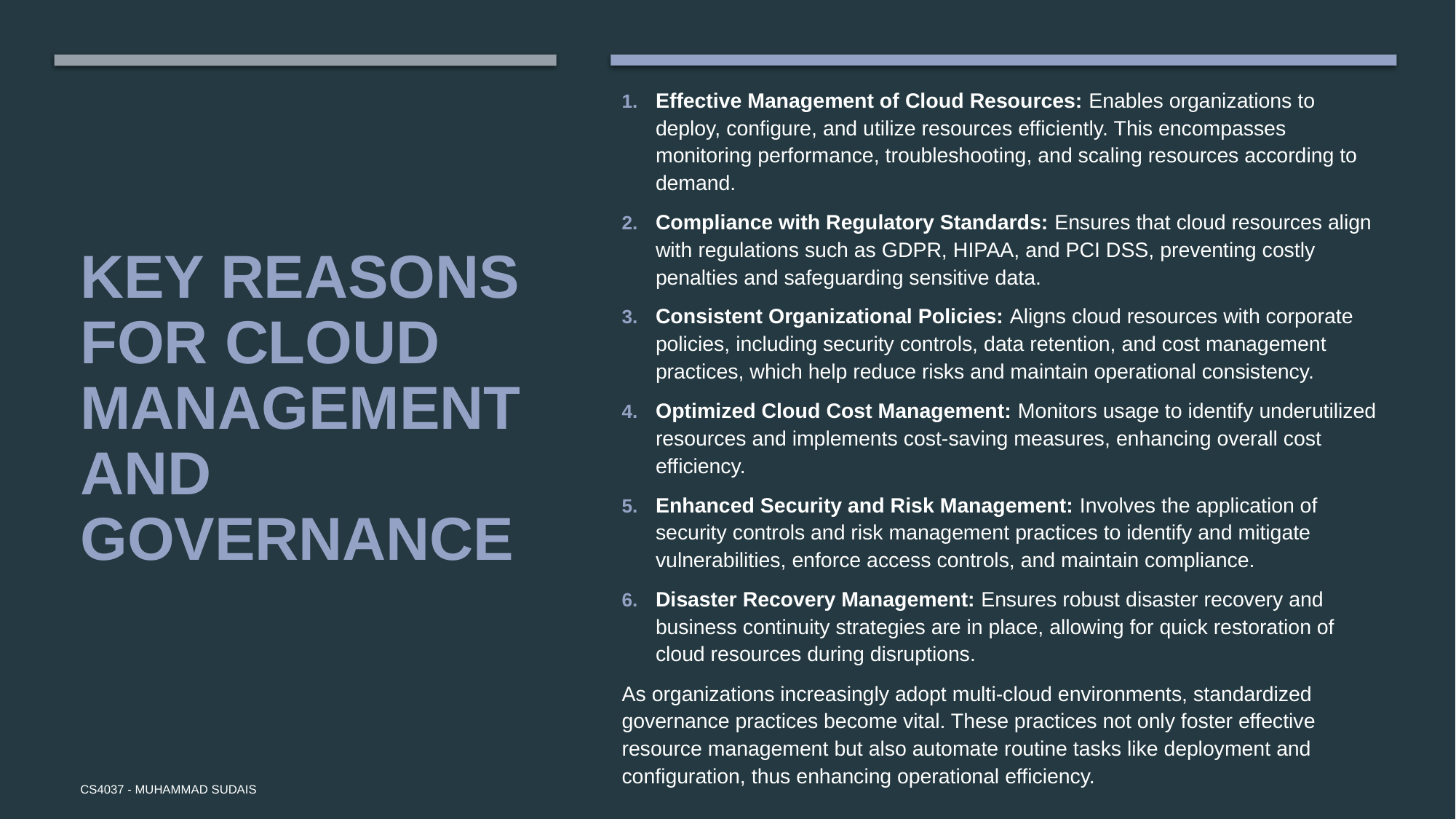

Effective Management of Cloud Resources: Enables organizations to deploy, configure, and utilize resources efficiently. This encompasses monitoring performance, troubleshooting, and scaling resources according to demand.
Compliance with Regulatory Standards: Ensures that cloud resources align with regulations such as GDPR, HIPAA, and PCI DSS, preventing costly penalties and safeguarding sensitive data.
Consistent Organizational Policies: Aligns cloud resources with corporate policies, including security controls, data retention, and cost management practices, which help reduce risks and maintain operational consistency.
Optimized Cloud Cost Management: Monitors usage to identify underutilized resources and implements cost-saving measures, enhancing overall cost efficiency.
Enhanced Security and Risk Management: Involves the application of security controls and risk management practices to identify and mitigate vulnerabilities, enforce access controls, and maintain compliance.
Disaster Recovery Management: Ensures robust disaster recovery and business continuity strategies are in place, allowing for quick restoration of cloud resources during disruptions.
As organizations increasingly adopt multi-cloud environments, standardized governance practices become vital. These practices not only foster effective resource management but also automate routine tasks like deployment and configuration, thus enhancing operational efficiency.
# Key Reasons for Cloud Management and Governance
CS4037 - Muhammad Sudais